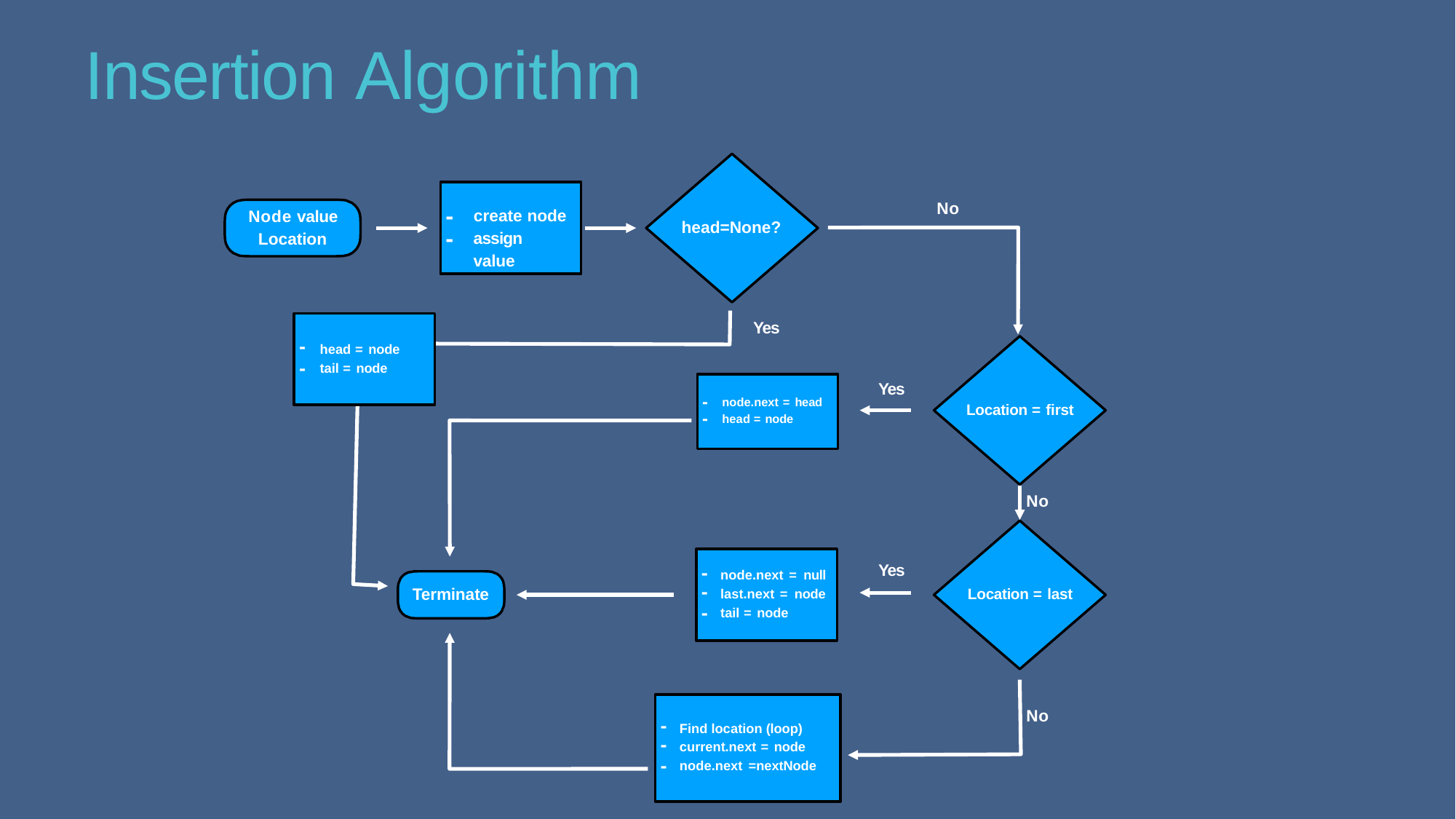

# Insertion Algorithm

No

-
create node assign value
Node value Location
head=None?
-

Yes

-
-
head = node tail = node

Yes
-
node.next = head head = node
Location = first

-

No

Yes
-
-
-
node.next = null last.next = node tail = node

Terminate
Location = last

No
-
-
-
Find location (loop) current.next = node node.next =nextNode